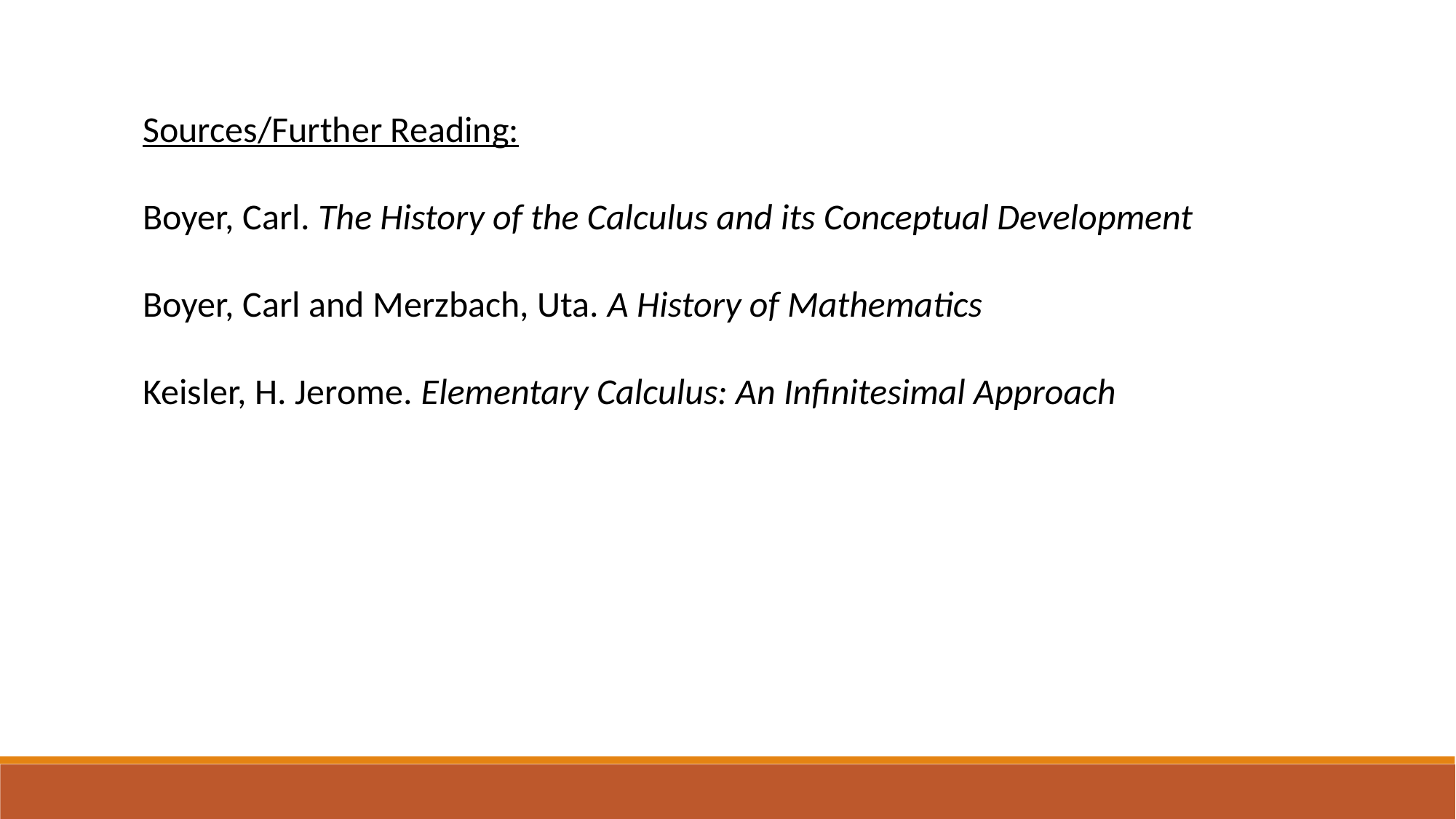

Sources/Further Reading:

Boyer, Carl. The History of the Calculus and its Conceptual Development

Boyer, Carl and Merzbach, Uta. A History of Mathematics

Keisler, H. Jerome. Elementary Calculus: An Infinitesimal Approach